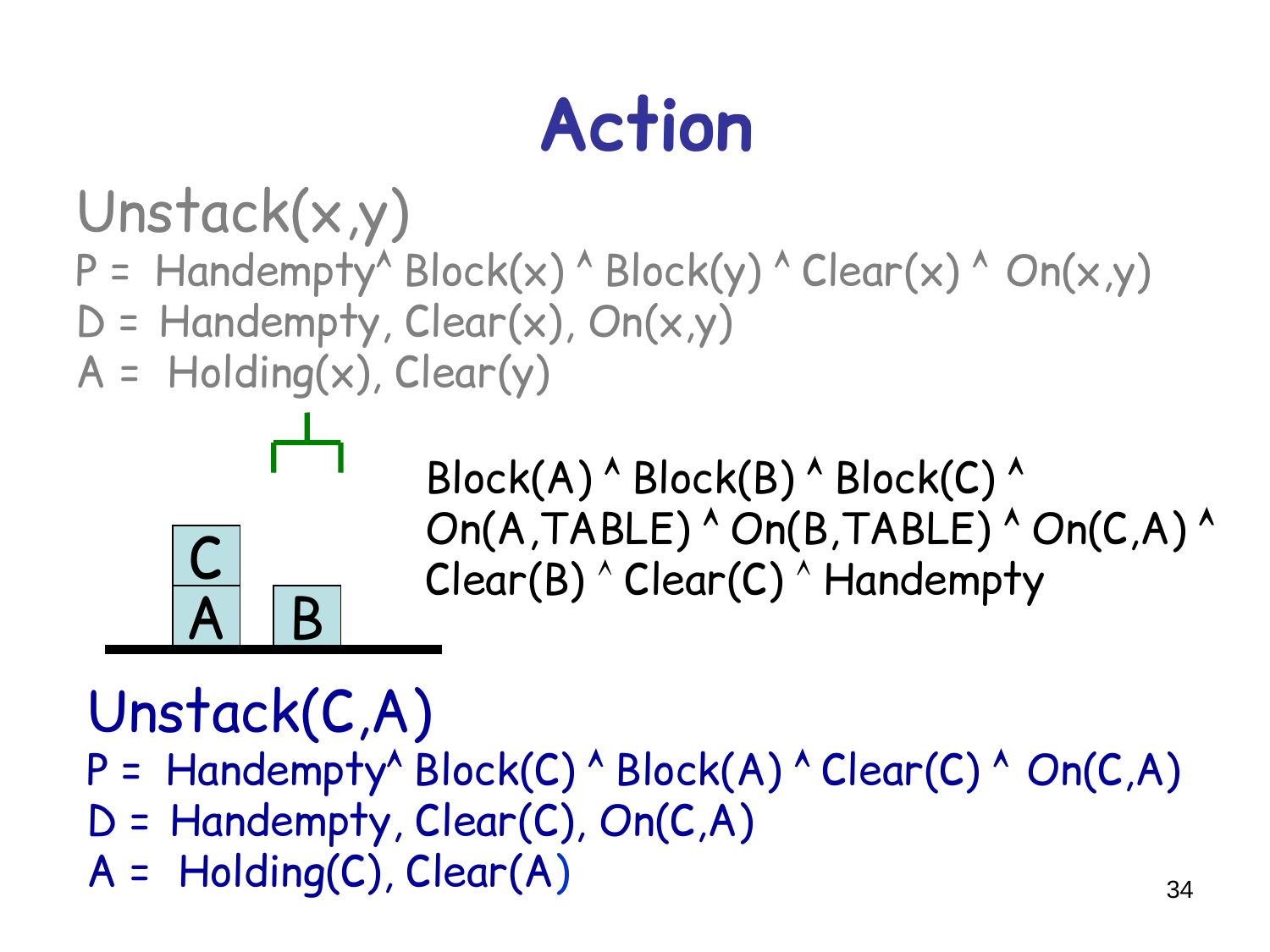

# Action
Unstack(x,y)
P = 	Handempty∧ Block(x) ∧ Block(y) ∧ Clear(x) ∧ On(x,y)
D = Handempty, Clear(x), On(x,y)
A = 	 Holding(x), Clear(y)

C
A
B

Block(A) ∧ Block(B) ∧ Block(C) ∧ On(A,TABLE) ∧ On(B,TABLE) ∧ On(C,A) ∧ Clear(B) ∧ Clear(C) ∧ Handempty
Unstack(C,A)
P = 	Handempty∧ Block(C) ∧ Block(A) ∧ Clear(C) ∧ On(C,A)
D = Handempty, Clear(C), On(C,A)
A = 	 Holding(C), Clear(A)
34